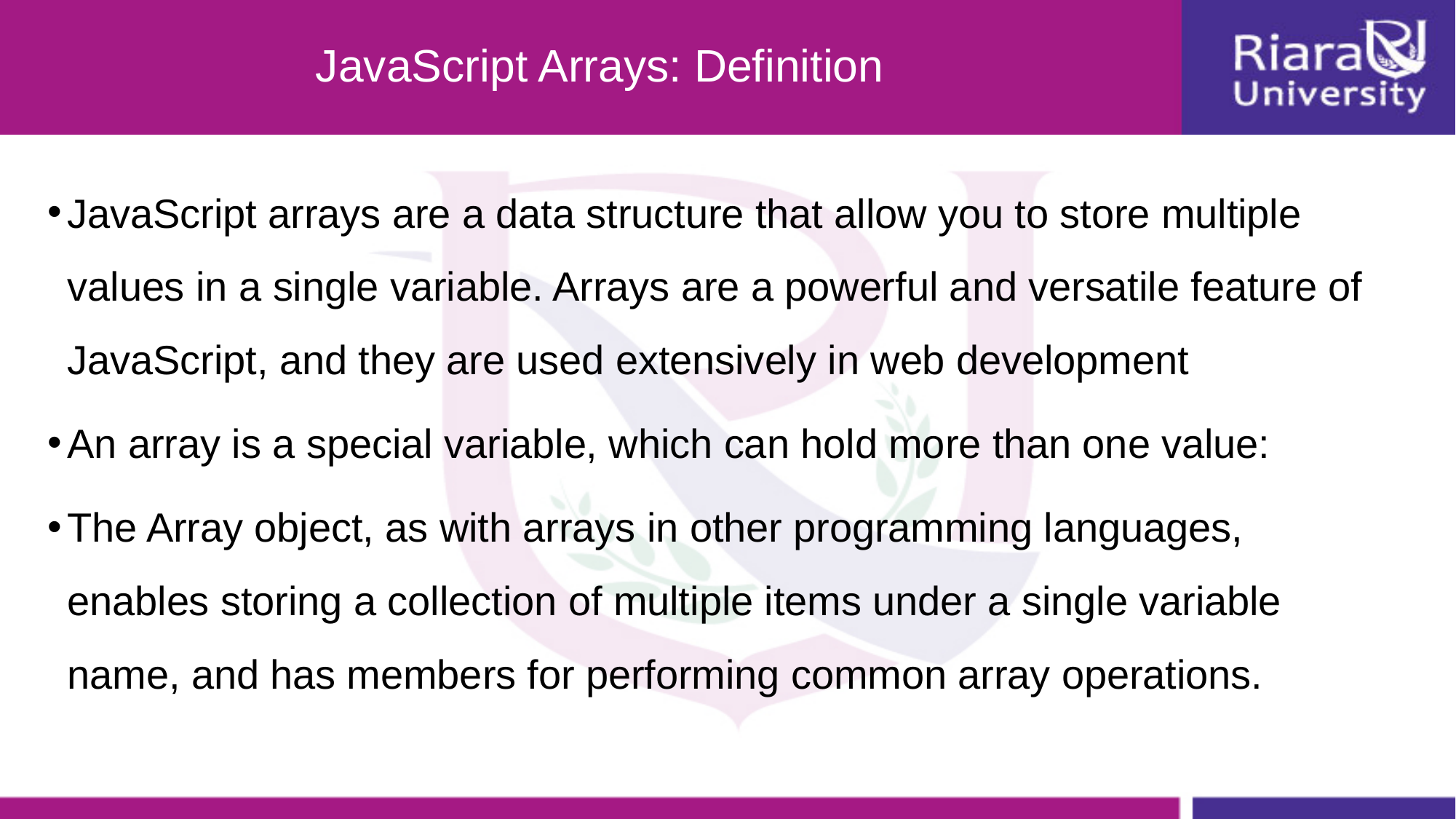

# JavaScript Arrays: Definition
JavaScript arrays are a data structure that allow you to store multiple values in a single variable. Arrays are a powerful and versatile feature of JavaScript, and they are used extensively in web development
An array is a special variable, which can hold more than one value:
The Array object, as with arrays in other programming languages, enables storing a collection of multiple items under a single variable name, and has members for performing common array operations.